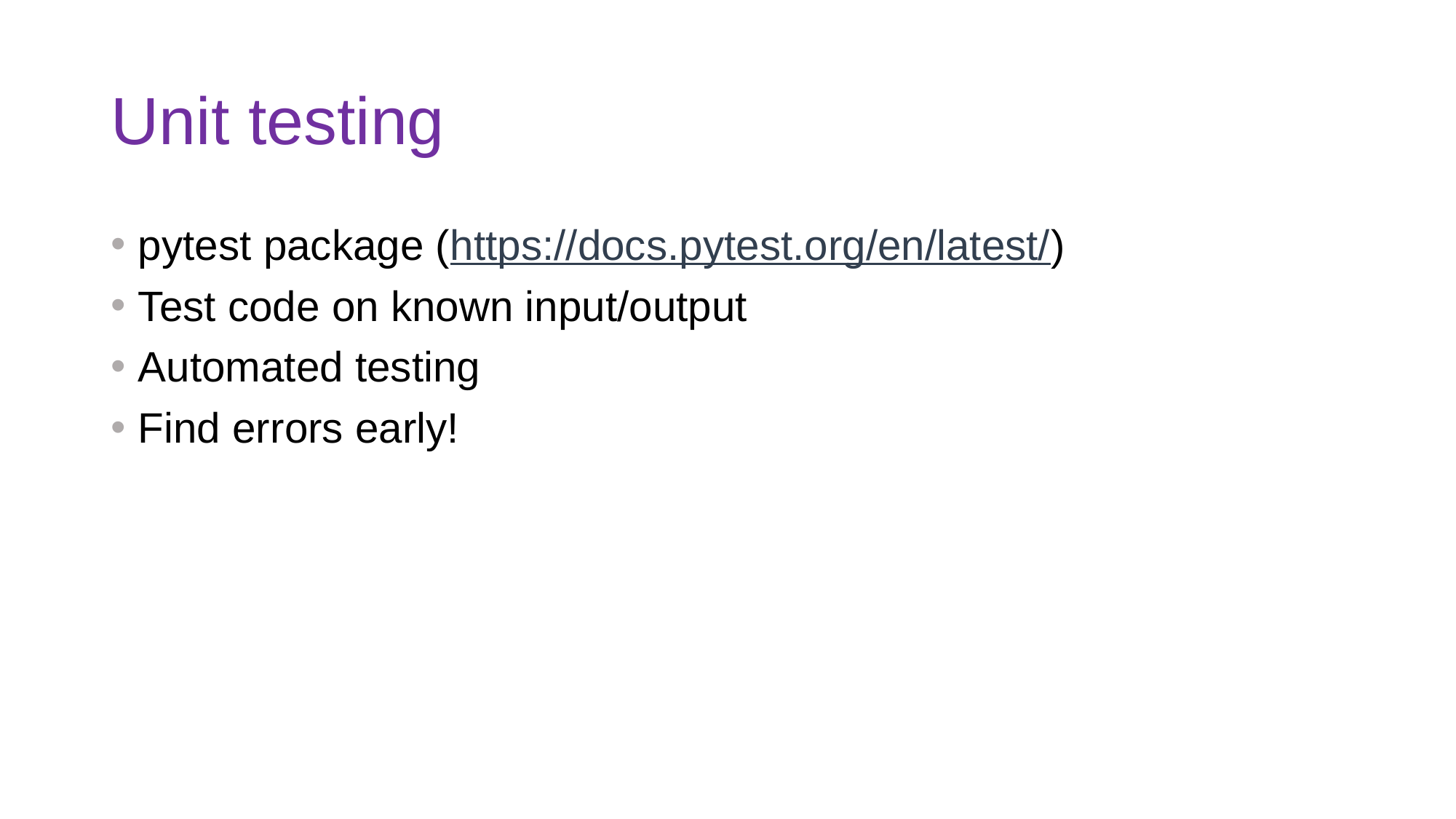

# Unit testing
pytest package (https://docs.pytest.org/en/latest/)
Test code on known input/output
Automated testing
Find errors early!